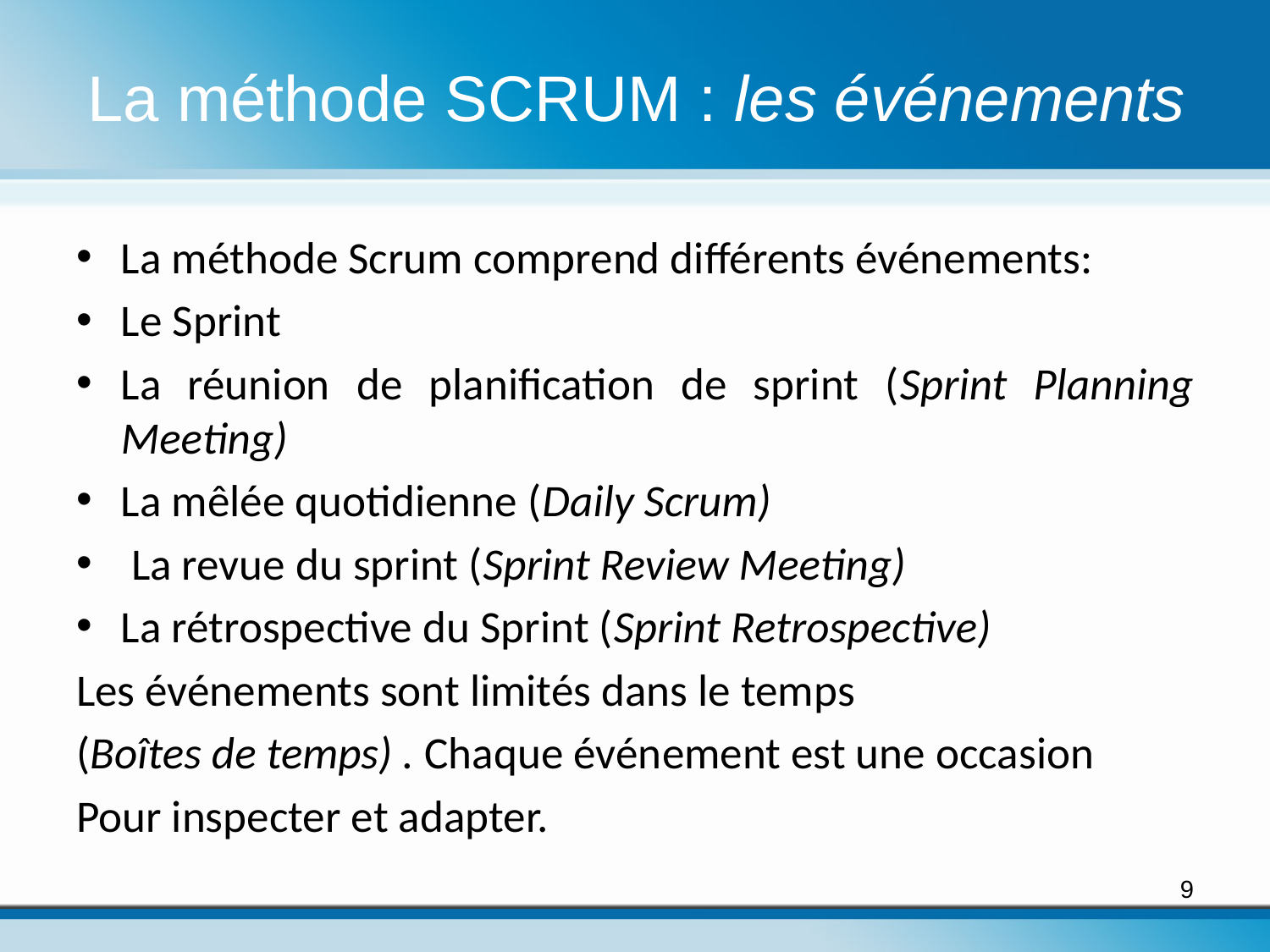

# La méthode SCRUM : les événements
La méthode Scrum comprend différents événements:
Le Sprint
La réunion de planification de sprint (Sprint Planning Meeting)
La mêlée quotidienne (Daily Scrum)
 La revue du sprint (Sprint Review Meeting)
La rétrospective du Sprint (Sprint Retrospective)
Les événements sont limités dans le temps
(Boîtes de temps) . Chaque événement est une occasion
Pour inspecter et adapter.
9